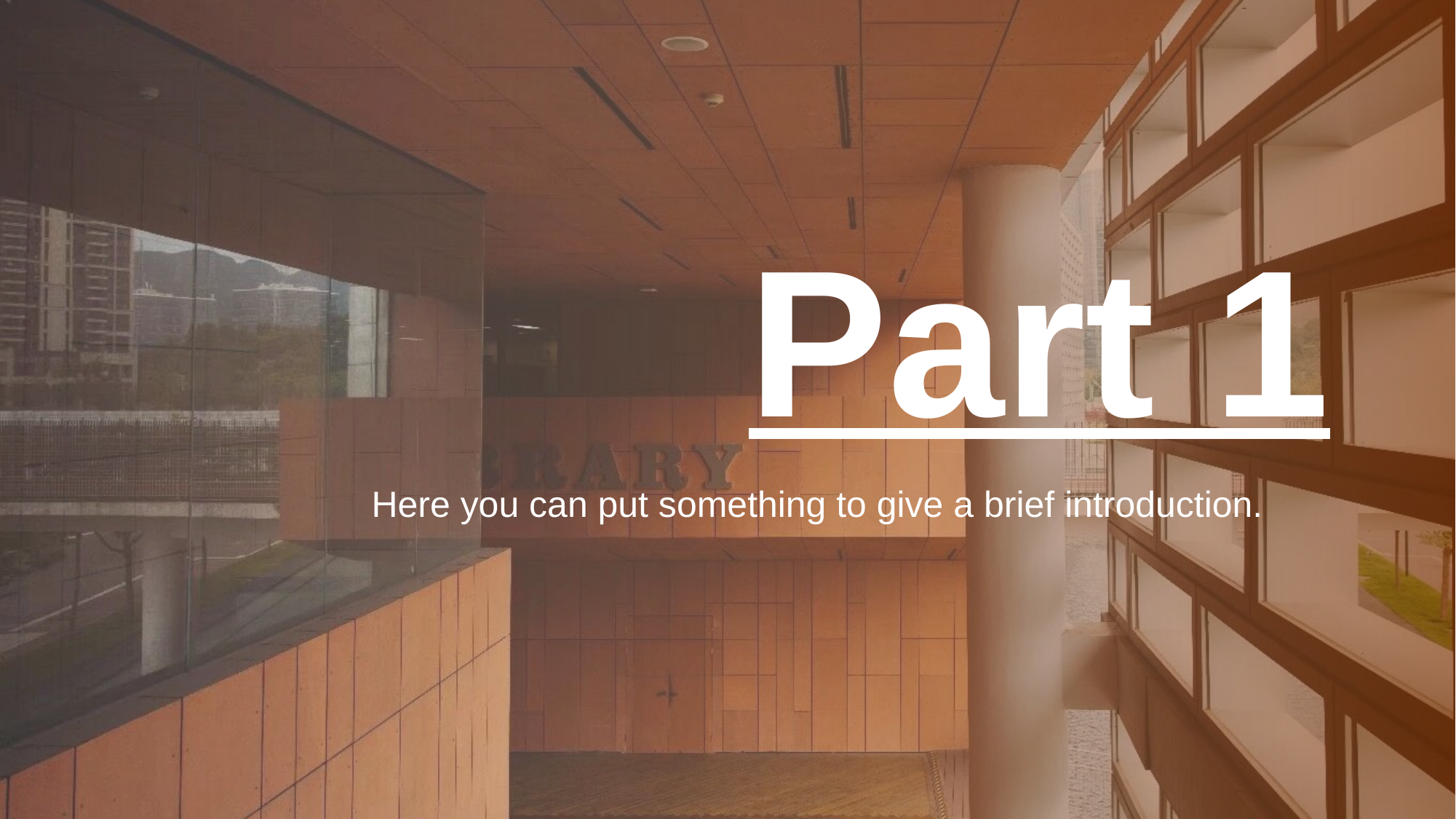

Part 1
Here you can put something to give a brief introduction.